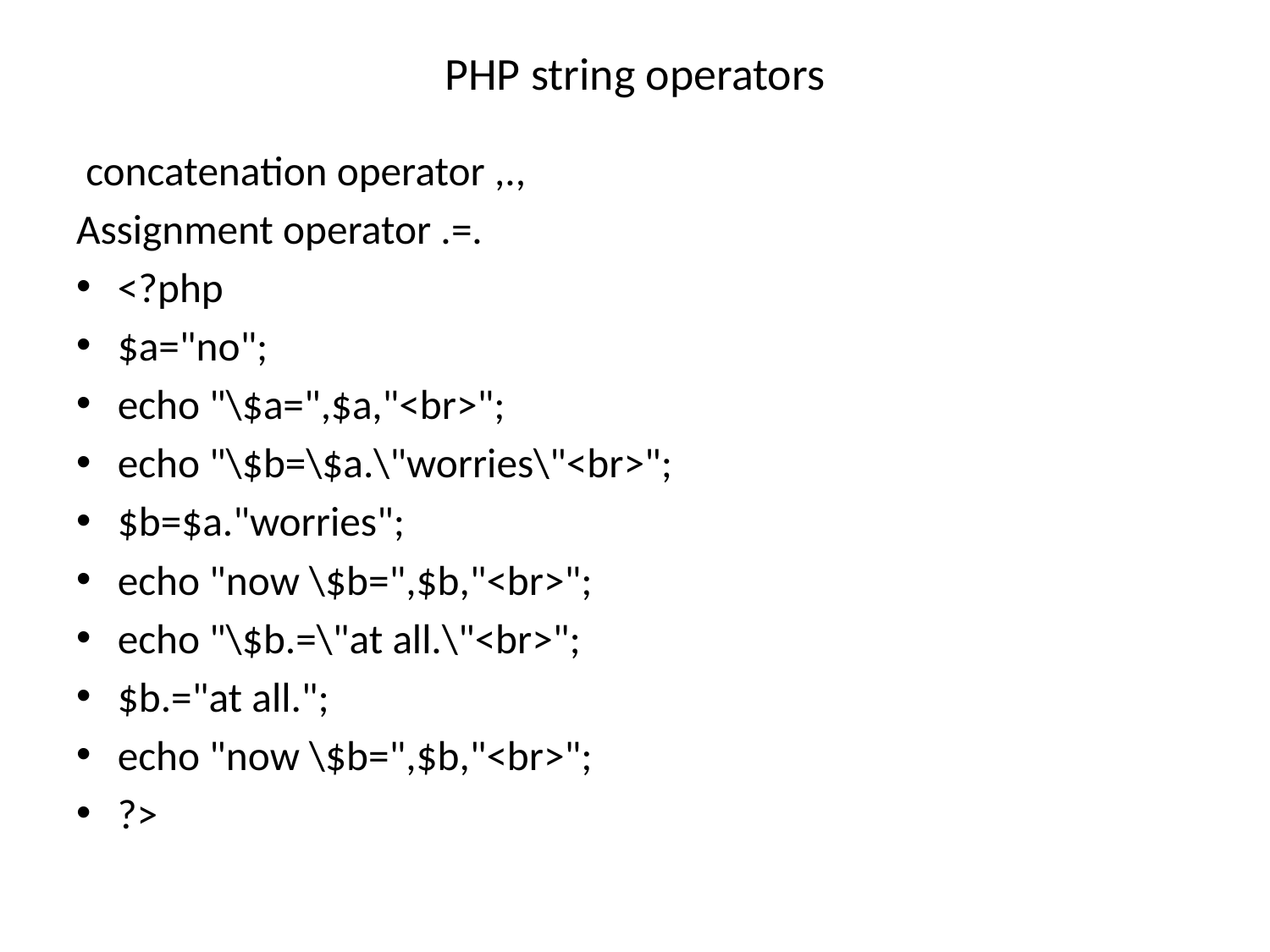

# PHP string operators
 concatenation operator ,.,
Assignment operator .=.
<?php
$a="no";
echo "\$a=",$a,"<br>";
echo "\$b=\$a.\"worries\"<br>";
$b=$a."worries";
echo "now \$b=",$b,"<br>";
echo "\$b.=\"at all.\"<br>";
$b.="at all.";
echo "now \$b=",$b,"<br>";
?>